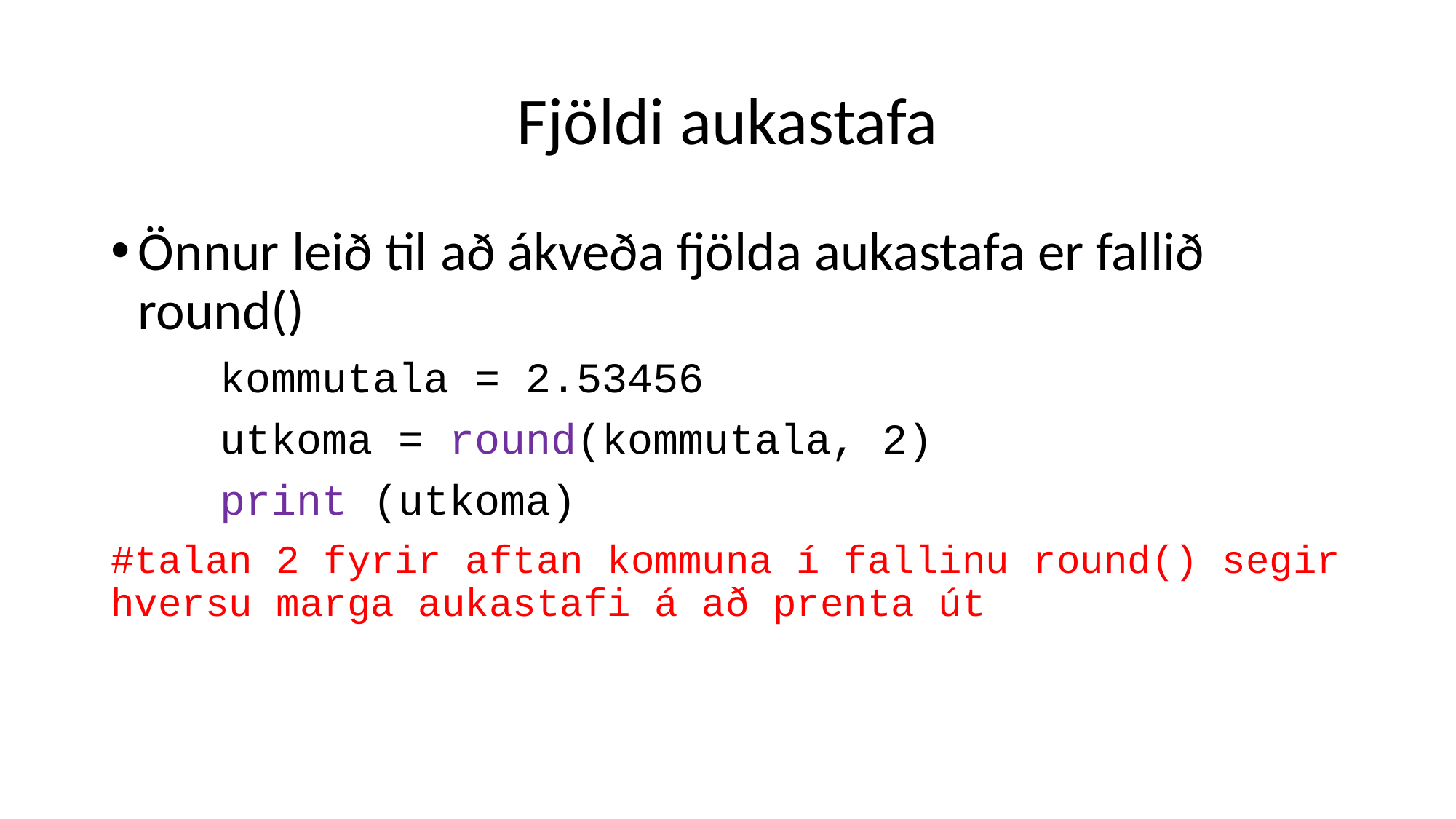

# Fjöldi aukastafa
Önnur leið til að ákveða fjölda aukastafa er fallið round()
	kommutala = 2.53456
	utkoma = round(kommutala, 2)
	print (utkoma)
#talan 2 fyrir aftan kommuna í fallinu round() segir hversu marga aukastafi á að prenta út